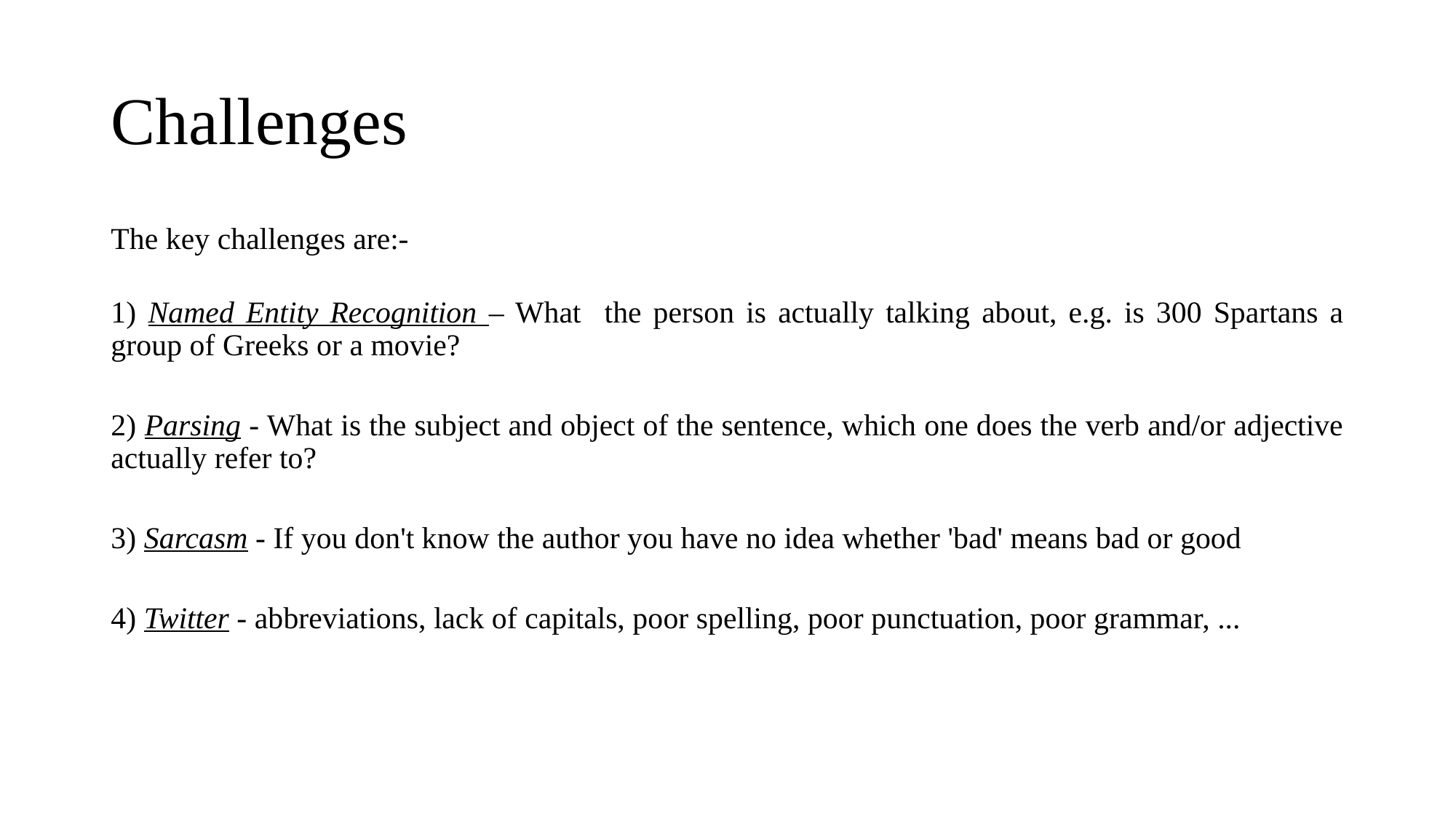

# Challenges
The key challenges are:-

1) Named Entity Recognition – What  the person is actually talking about, e.g. is 300 Spartans a group of Greeks or a movie?

2) Parsing - What is the subject and object of the sentence, which one does the verb and/or adjective actually refer to?

3) Sarcasm - If you don't know the author you have no idea whether 'bad' means bad or good

4) Twitter - abbreviations, lack of capitals, poor spelling, poor punctuation, poor grammar, ...